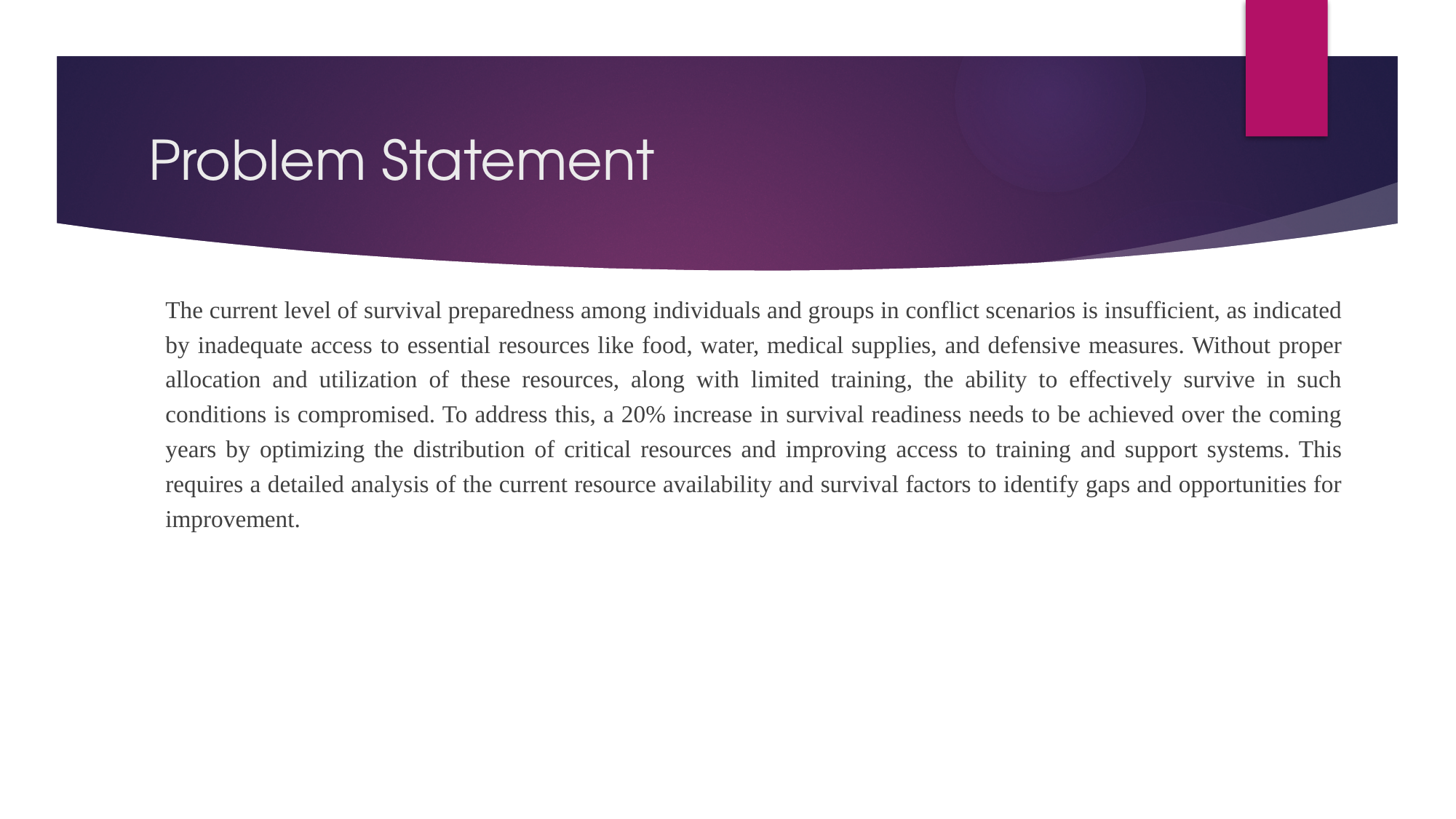

# Problem Statement
The current level of survival preparedness among individuals and groups in conflict scenarios is insufficient, as indicated by inadequate access to essential resources like food, water, medical supplies, and defensive measures. Without proper allocation and utilization of these resources, along with limited training, the ability to effectively survive in such conditions is compromised. To address this, a 20% increase in survival readiness needs to be achieved over the coming years by optimizing the distribution of critical resources and improving access to training and support systems. This requires a detailed analysis of the current resource availability and survival factors to identify gaps and opportunities for improvement.